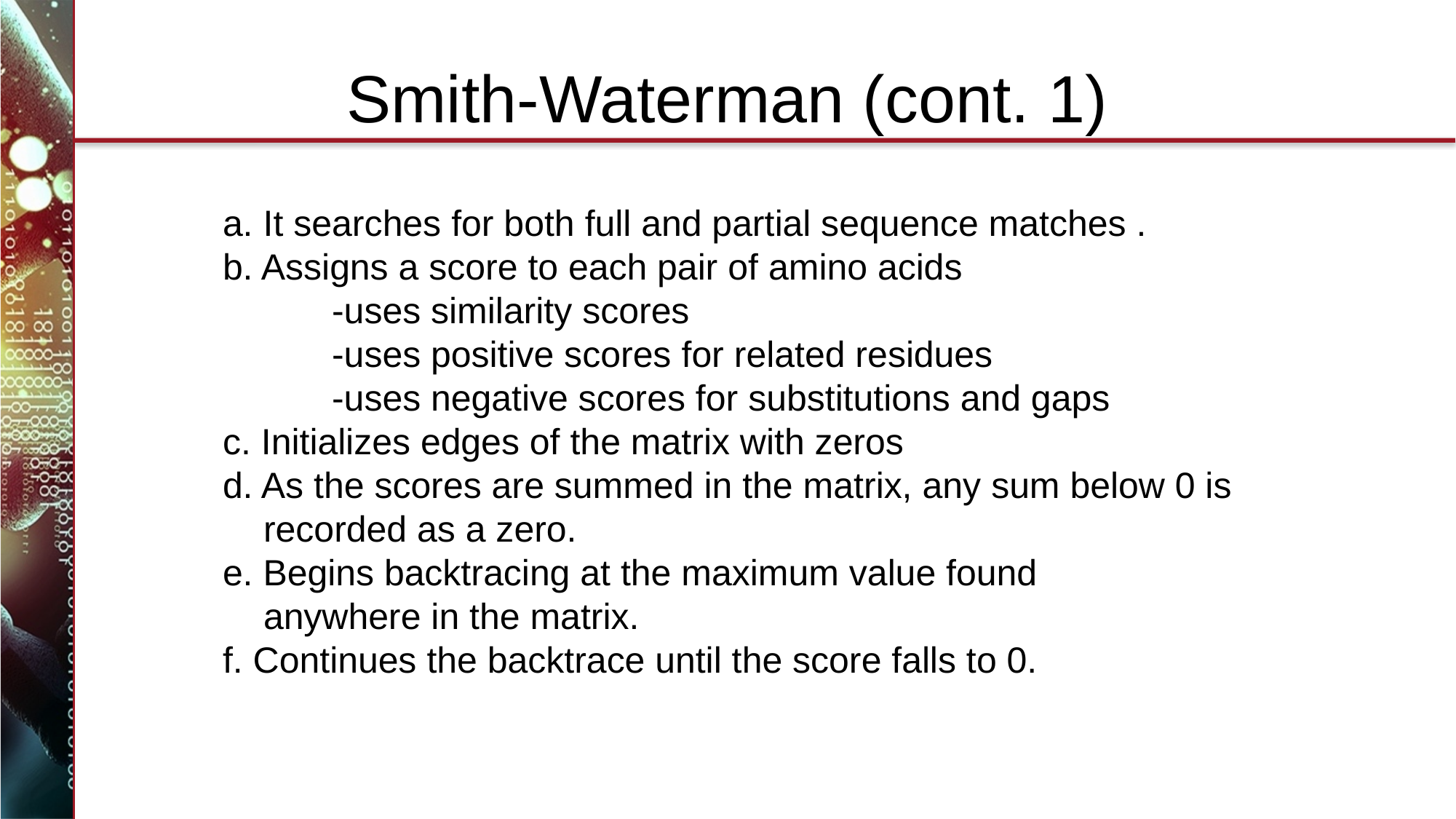

# Smith-Waterman (cont. 1)
a. It searches for both full and partial sequence matches .
b. Assigns a score to each pair of amino acids
	-uses similarity scores
	-uses positive scores for related residues
	-uses negative scores for substitutions and gaps
c. Initializes edges of the matrix with zeros
d. As the scores are summed in the matrix, any sum below 0 is
    recorded as a zero.
e. Begins backtracing at the maximum value found
    anywhere in the matrix.
f. Continues the backtrace until the score falls to 0.